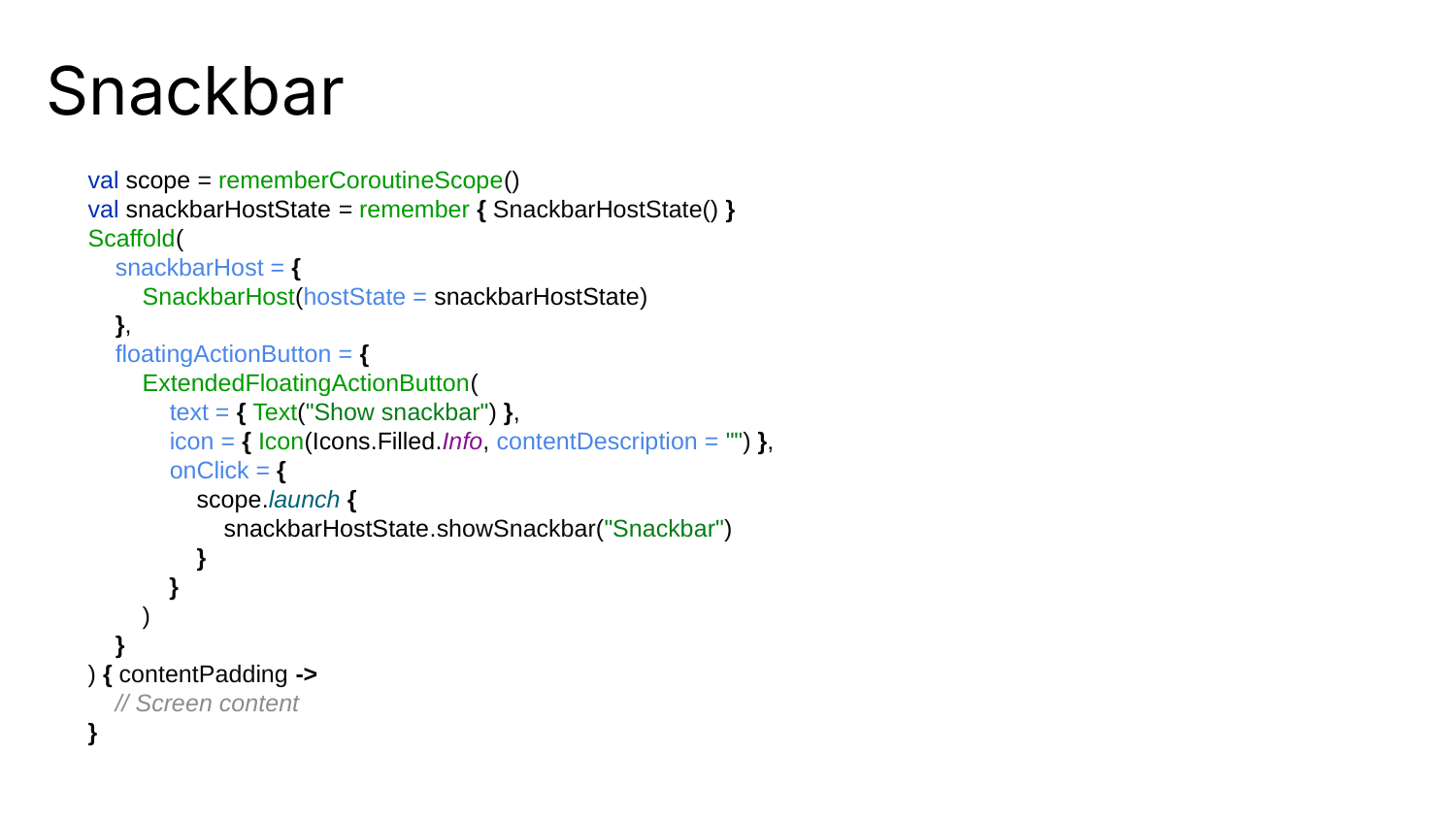

# Snackbar
    val scope = rememberCoroutineScope()
    val snackbarHostState = remember { SnackbarHostState() }
    Scaffold(
        snackbarHost = {
            SnackbarHost(hostState = snackbarHostState)
        },
        floatingActionButton = {
            ExtendedFloatingActionButton(
                text = { Text("Show snackbar") },
                icon = { Icon(Icons.Filled.Info, contentDescription = "") },
                onClick = {
                    scope.launch {
                        snackbarHostState.showSnackbar("Snackbar")
                    }
                }
            )
        }
    ) { contentPadding ->
        // Screen content
    }